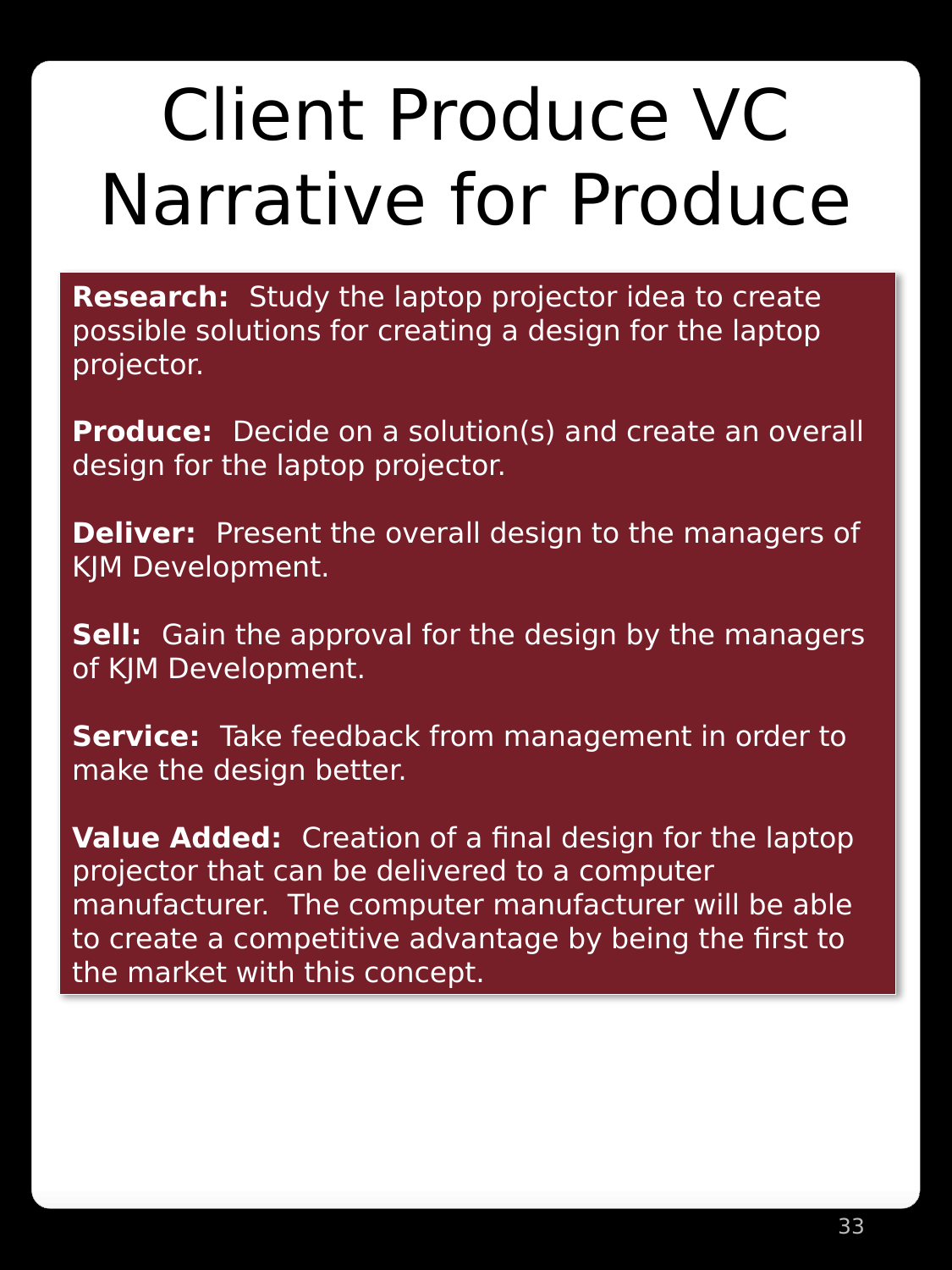

Client Produce VC Narrative for Produce
Research:  Study the laptop projector idea to create possible solutions for creating a design for the laptop projector.

Produce:  Decide on a solution(s) and create an overall design for the laptop projector.

Deliver:  Present the overall design to the managers of KJM Development.

Sell:  Gain the approval for the design by the managers of KJM Development.

Service:  Take feedback from management in order to make the design better.

Value Added:  Creation of a final design for the laptop projector that can be delivered to a computer manufacturer.  The computer manufacturer will be able to create a competitive advantage by being the first to the market with this concept.
33